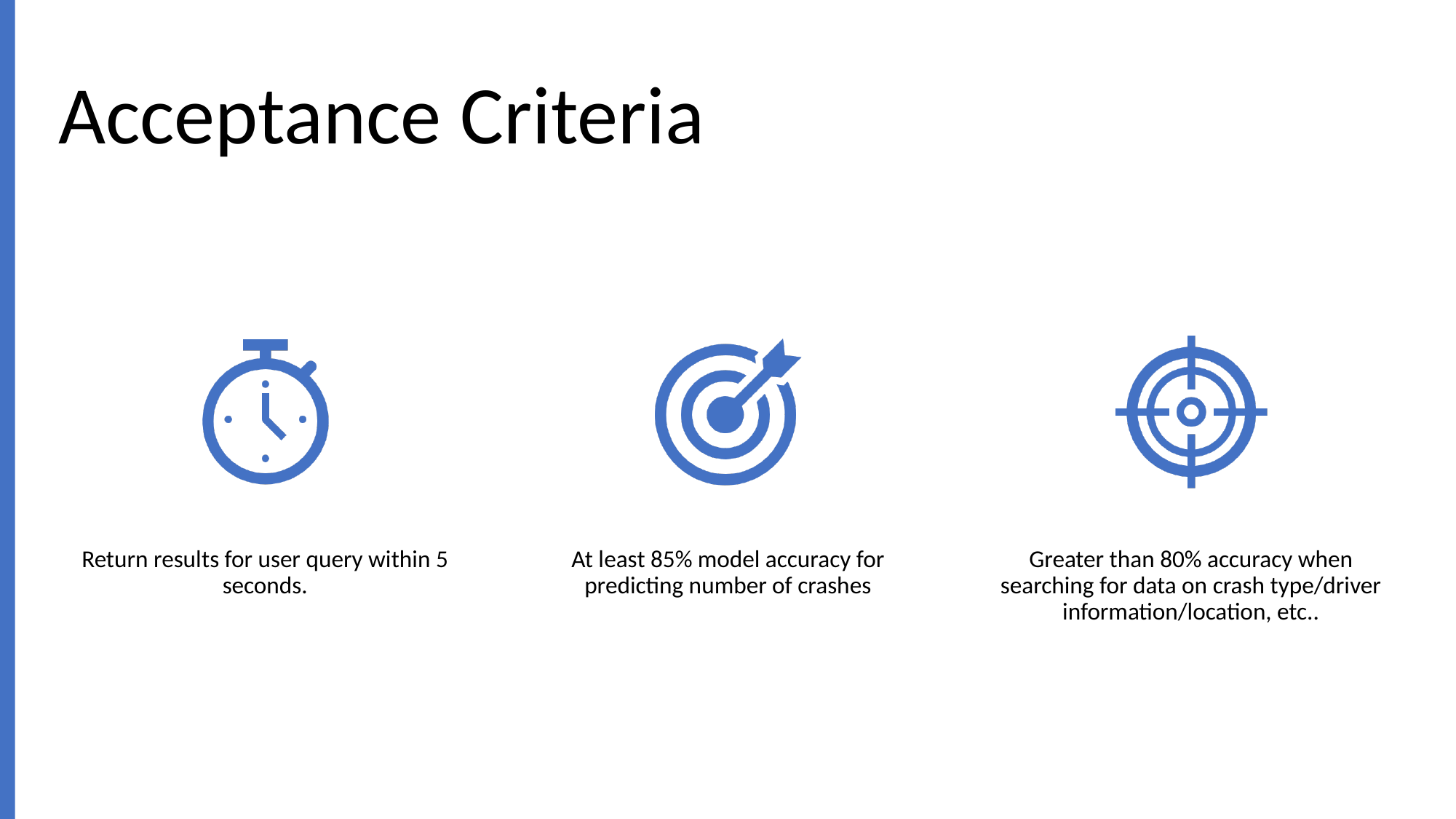

# Acceptance Criteria
Return results for user query within 5 seconds.
At least 85% model accuracy for predicting number of crashes
Greater than 80% accuracy when searching for data on crash type/driver information/location, etc..